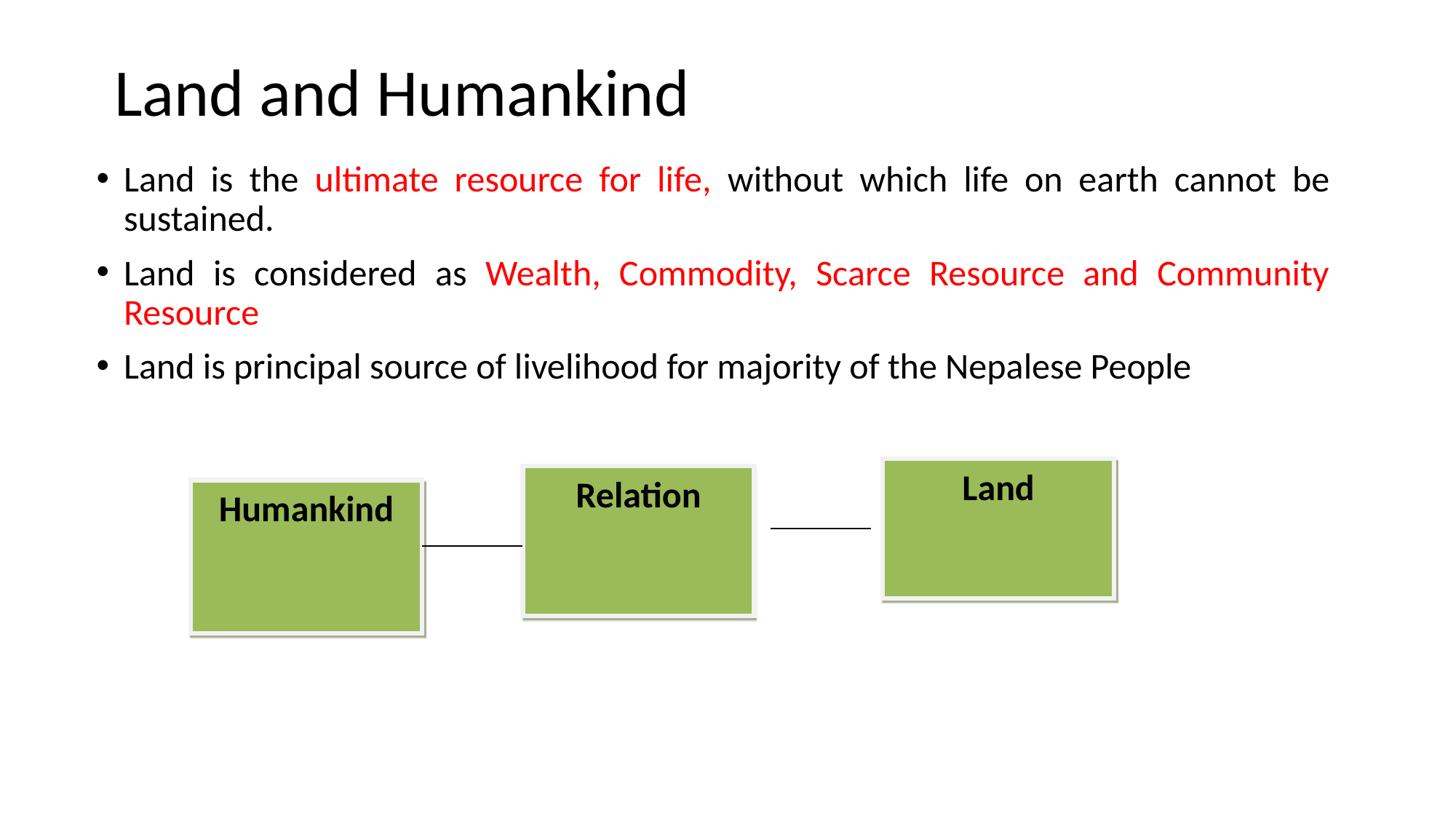

# Land and Humankind
Land is the ultimate resource for life, without which life on earth cannot be sustained.
Land is considered as Wealth, Commodity, Scarce Resource and Community Resource
Land is principal source of livelihood for majority of the Nepalese People

Land
Relation
Humankind